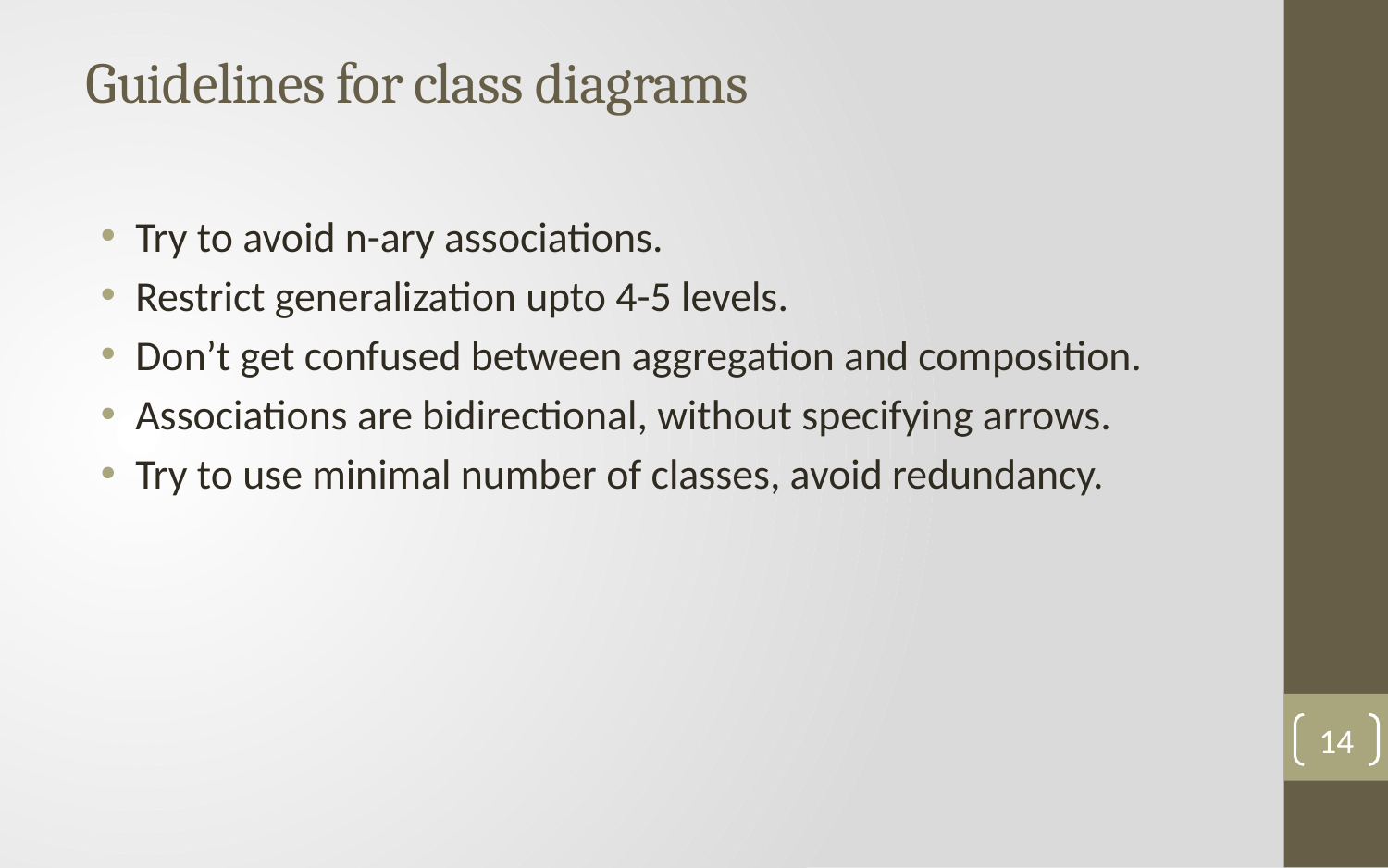

# Guidelines for class diagrams
Try to avoid n-ary associations.
Restrict generalization upto 4-5 levels.
Don’t get confused between aggregation and composition.
Associations are bidirectional, without specifying arrows.
Try to use minimal number of classes, avoid redundancy.

14